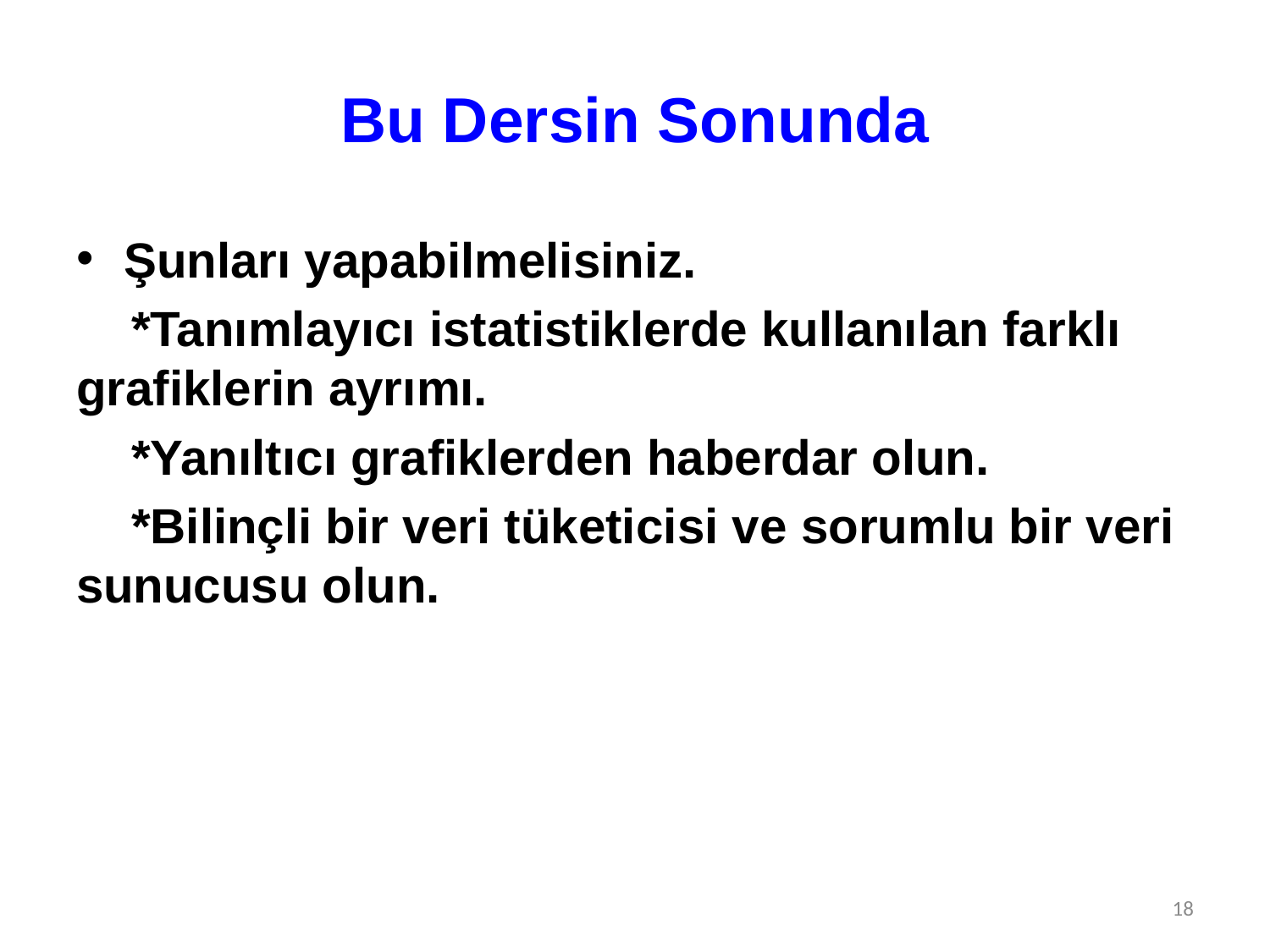

# Bu Dersin Sonunda
Şunları yapabilmelisiniz.
    *Tanımlayıcı istatistiklerde kullanılan farklı grafiklerin ayrımı.
    *Yanıltıcı grafiklerden haberdar olun.
    *Bilinçli bir veri tüketicisi ve sorumlu bir veri sunucusu olun.
18